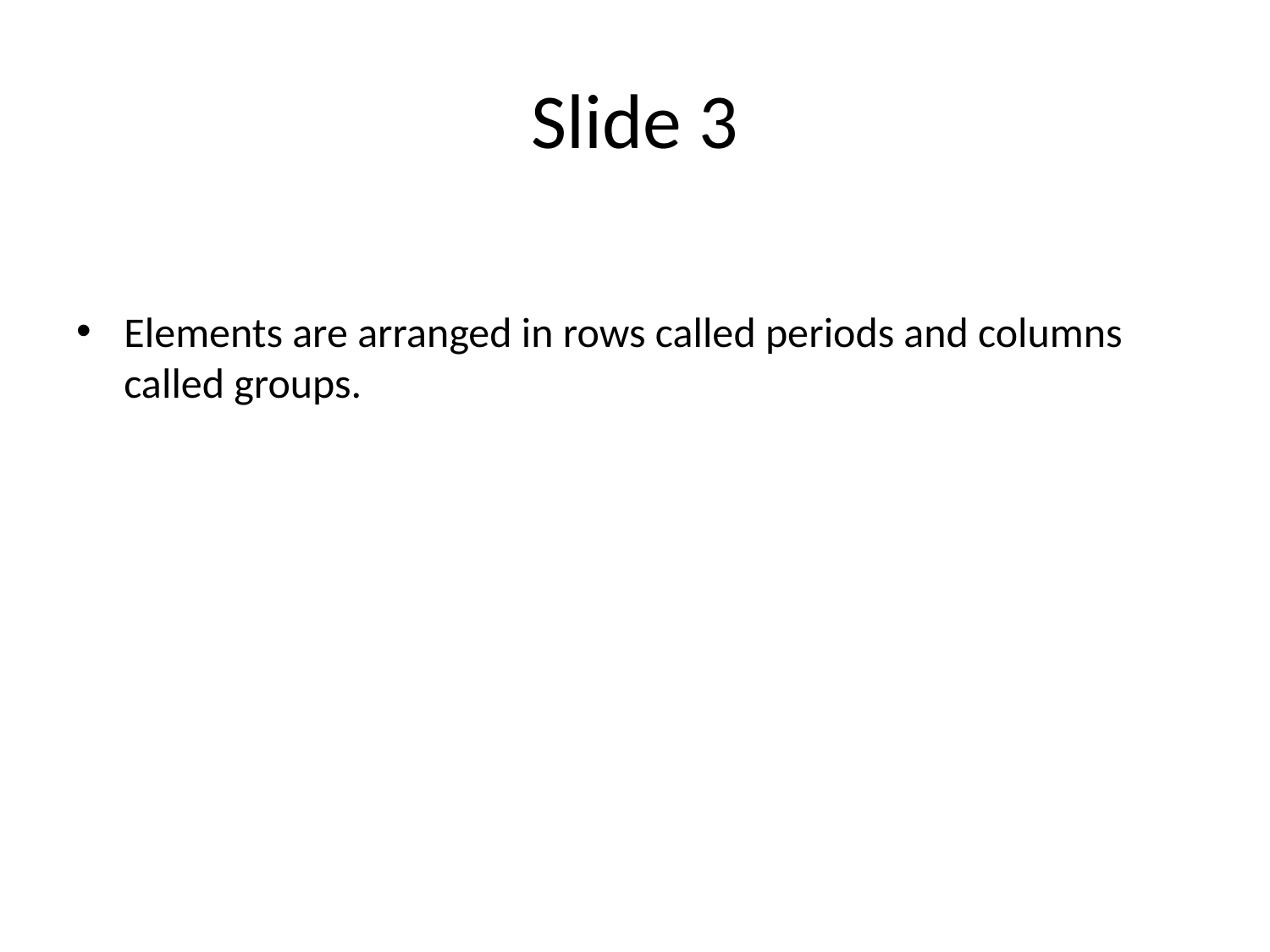

# Slide 3

Elements are arranged in rows called periods and columns called groups.